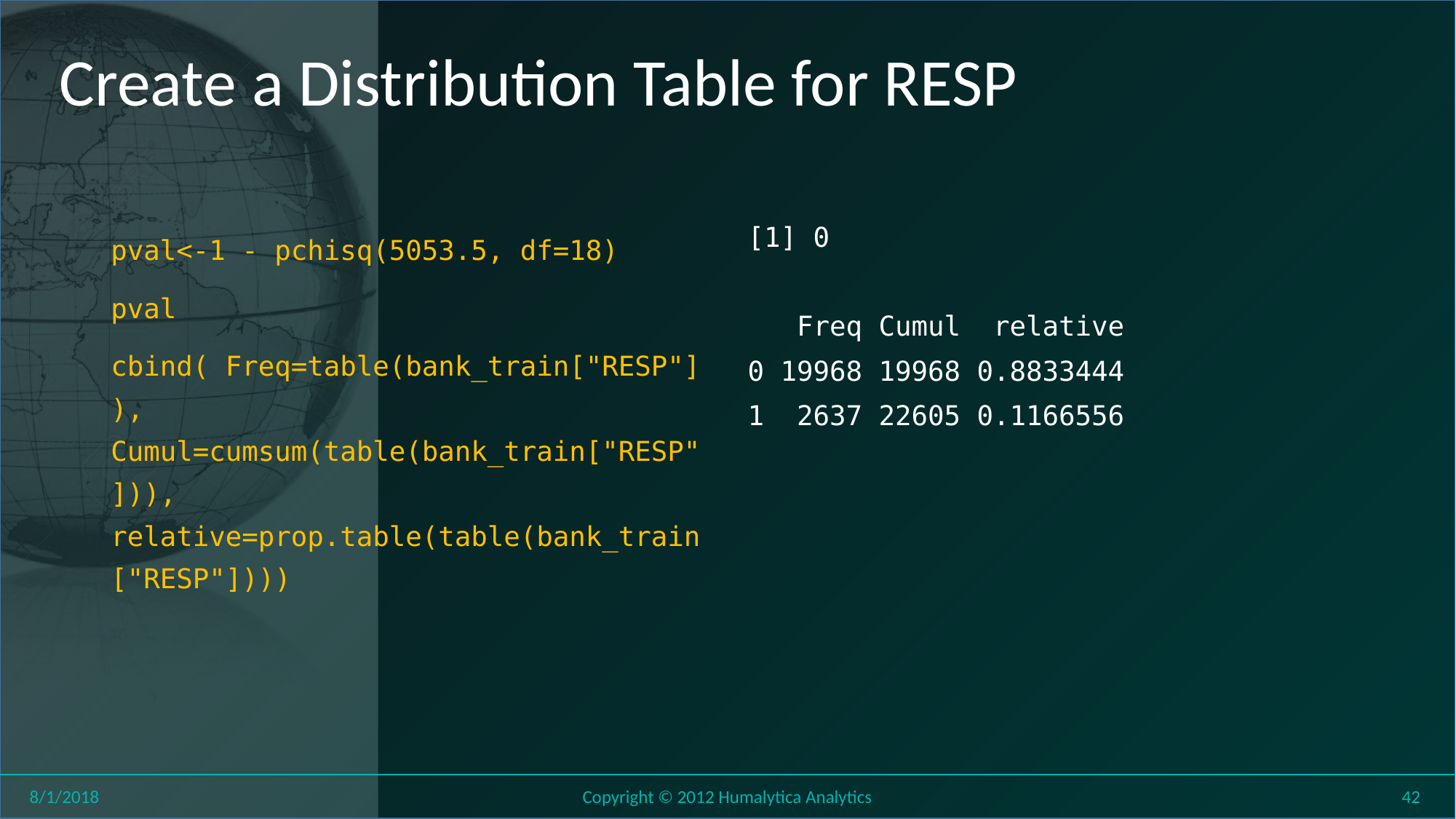

# Create a Distribution Table for RESP
pval<-1 - pchisq(5053.5, df=18)
pval
cbind( Freq=table(bank_train["RESP"]), Cumul=cumsum(table(bank_train["RESP"])), relative=prop.table(table(bank_train["RESP"])))
[1] 0

   Freq Cumul  relative
0 19968 19968 0.8833444
1  2637 22605 0.1166556
8/1/2018
Copyright © 2012 Humalytica Analytics
42